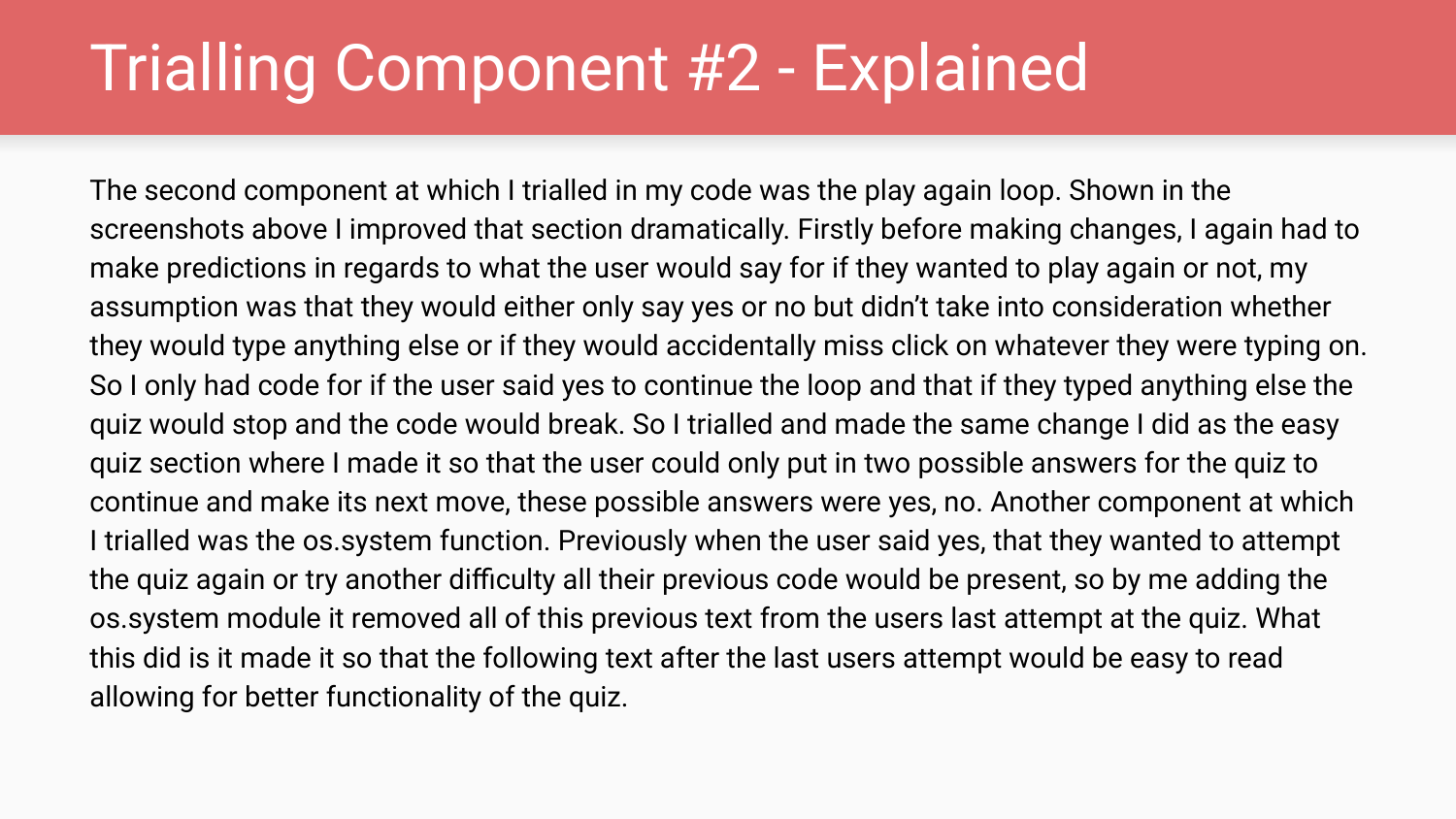

# Trialling Component #2 - Explained
The second component at which I trialled in my code was the play again loop. Shown in the screenshots above I improved that section dramatically. Firstly before making changes, I again had to make predictions in regards to what the user would say for if they wanted to play again or not, my assumption was that they would either only say yes or no but didn’t take into consideration whether they would type anything else or if they would accidentally miss click on whatever they were typing on. So I only had code for if the user said yes to continue the loop and that if they typed anything else the quiz would stop and the code would break. So I trialled and made the same change I did as the easy quiz section where I made it so that the user could only put in two possible answers for the quiz to continue and make its next move, these possible answers were yes, no. Another component at which I trialled was the os.system function. Previously when the user said yes, that they wanted to attempt the quiz again or try another difficulty all their previous code would be present, so by me adding the os.system module it removed all of this previous text from the users last attempt at the quiz. What this did is it made it so that the following text after the last users attempt would be easy to read allowing for better functionality of the quiz.